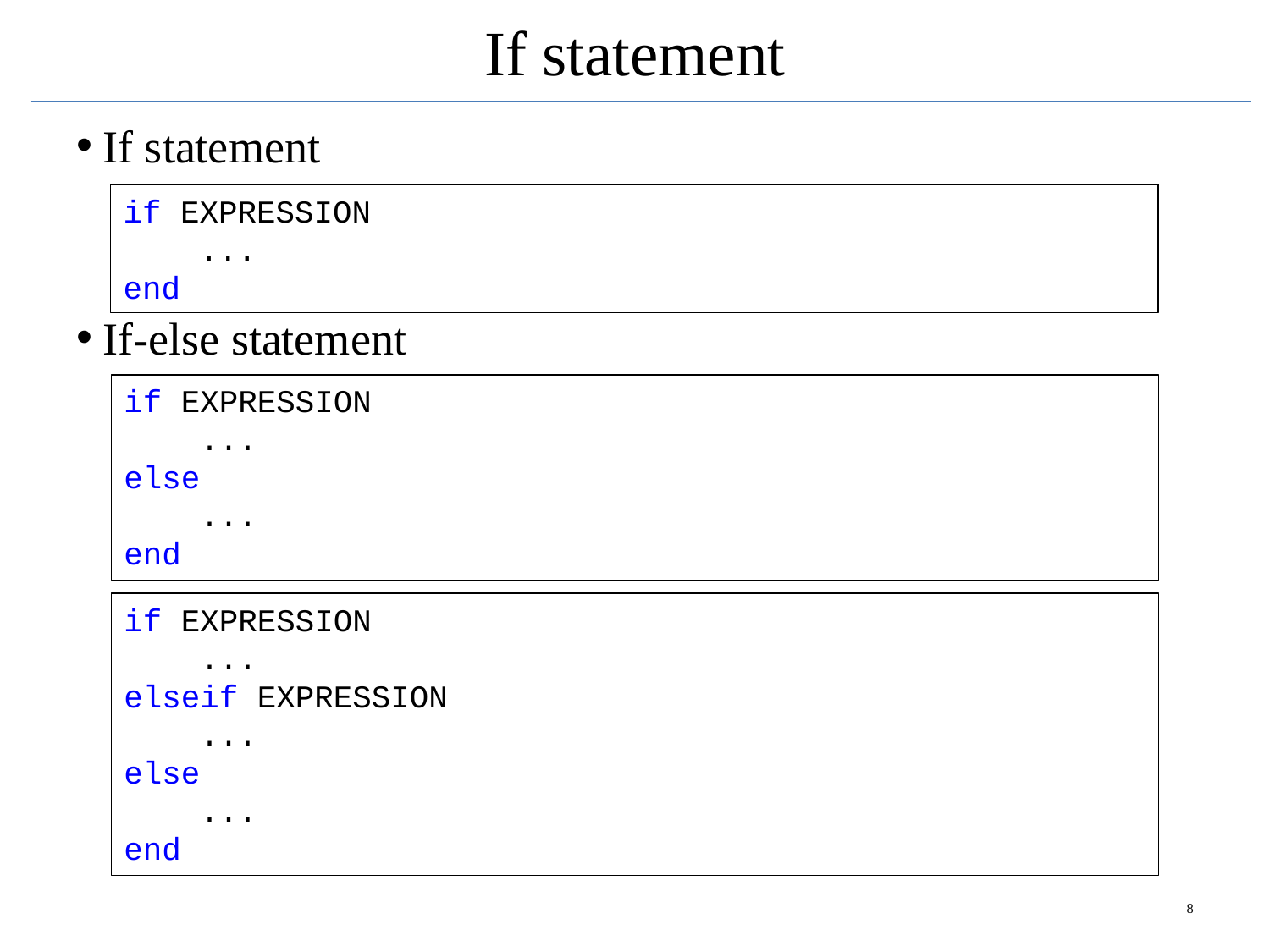

# If statement
If statement

If-else statement

if EXPRESSION
    ...
end
if EXPRESSION
    ...
else
    ...
end
if EXPRESSION
    ...
elseif EXPRESSION
    ...
else
    ...
end
8